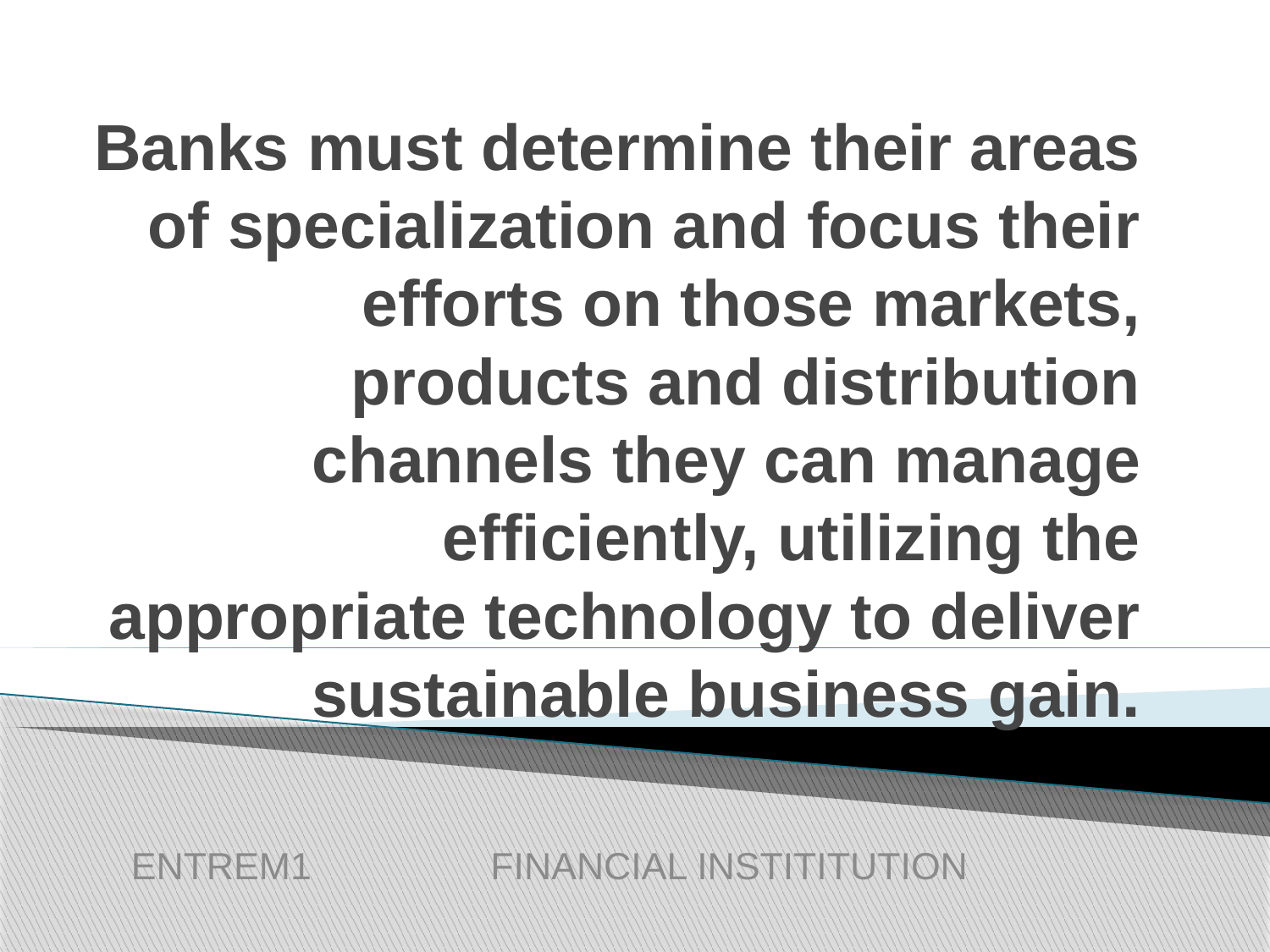

# Banks must determine their areas of specialization and focus their efforts on those markets, products and distribution channels they can manage efficiently, utilizing the appropriate technology to deliver sustainable business gain.
ENTREM1                 FINANCIAL INSTITITUTION